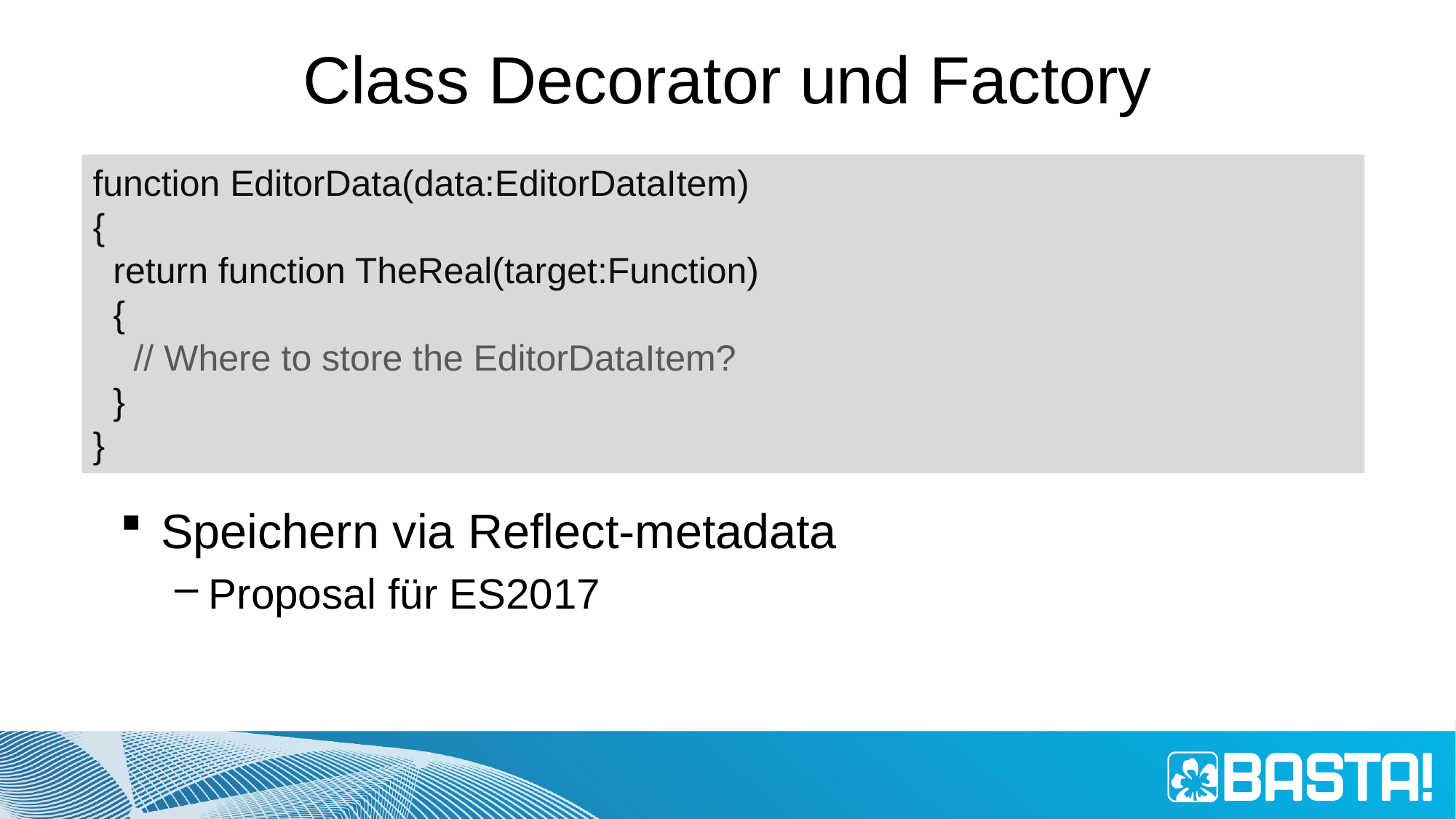

# Class Decorator und Factory
function EditorData(data:EditorDataItem)
{
  return function TheReal(target:Function)
  {
    // Where to store the EditorDataItem?
  }
}

Speichern via Reflect-metadata
Proposal für ES2017